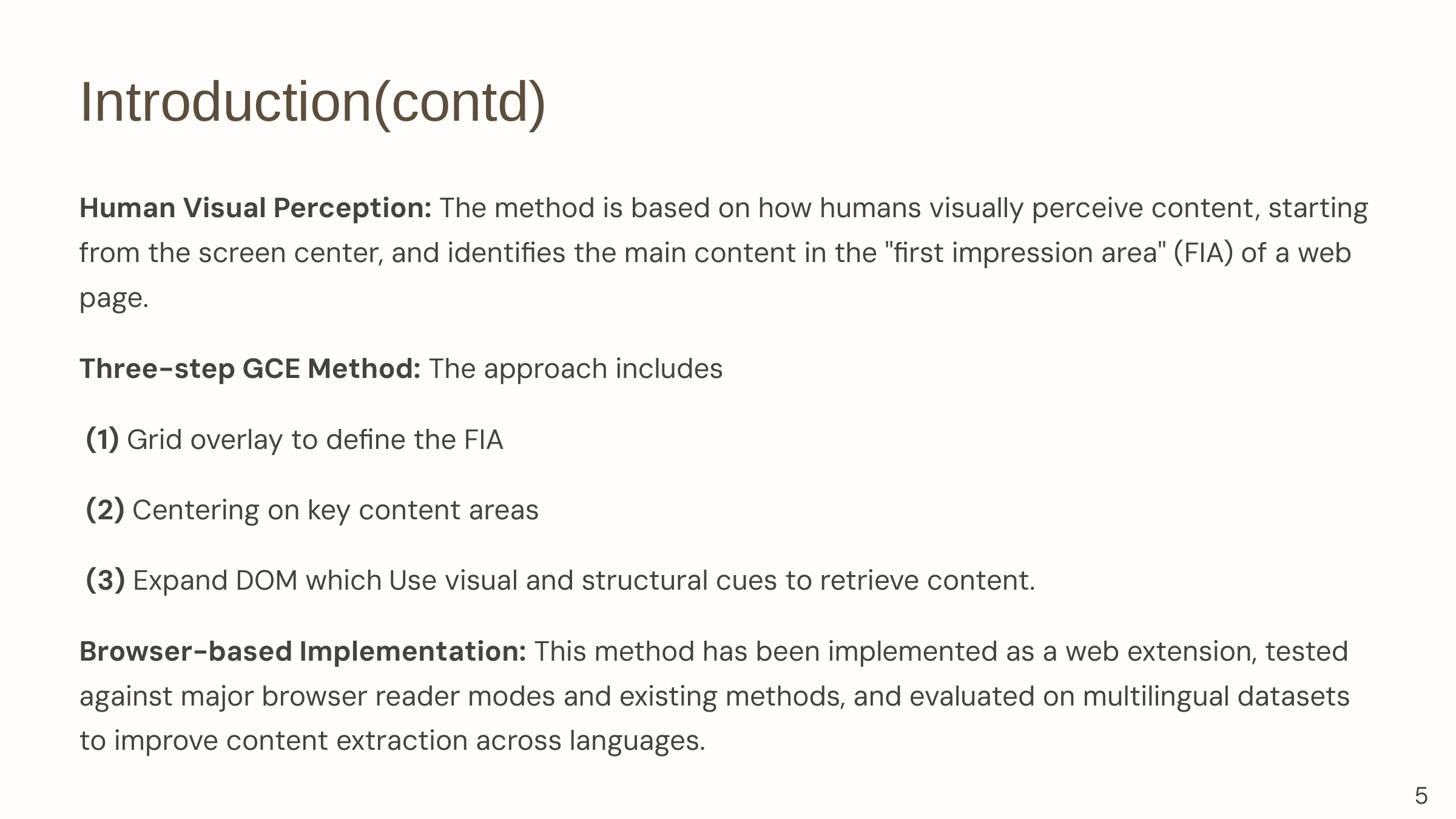

Introduction(contd)
Human Visual Perception: The method is based on how humans visually perceive content, starting from the screen center, and identifies the main content in the "first impression area" (FIA) of a web page.
Three-step GCE Method: The approach includes
 (1) Grid overlay to define the FIA
 (2) Centering on key content areas
 (3) Expand DOM which Use visual and structural cues to retrieve content.
Browser-based Implementation: This method has been implemented as a web extension, tested against major browser reader modes and existing methods, and evaluated on multilingual datasets to improve content extraction across languages.
5